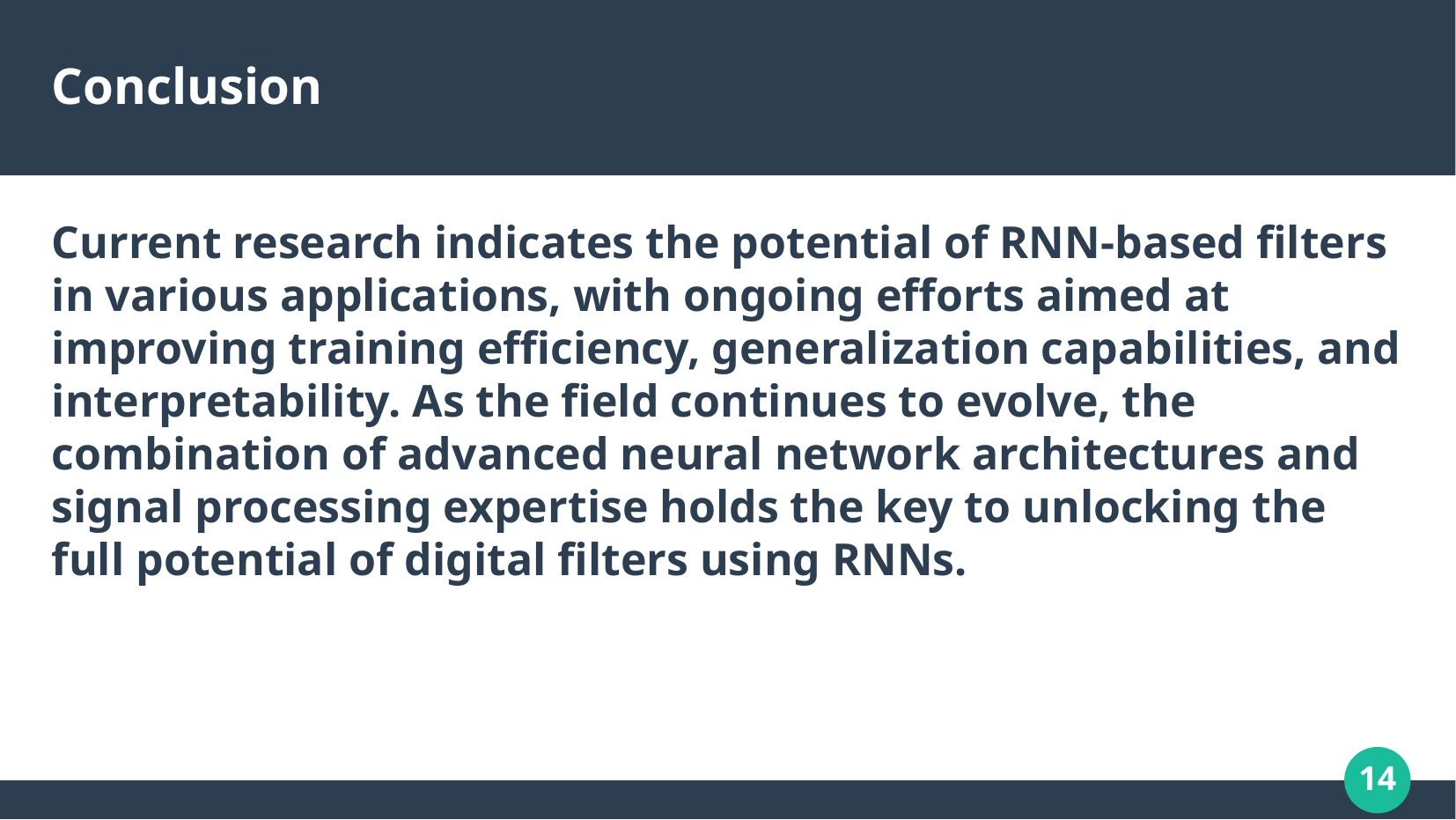

# Conclusion
Current research indicates the potential of RNN-based filters in various applications, with ongoing efforts aimed at improving training efficiency, generalization capabilities, and interpretability. As the field continues to evolve, the combination of advanced neural network architectures and signal processing expertise holds the key to unlocking the full potential of digital filters using RNNs.